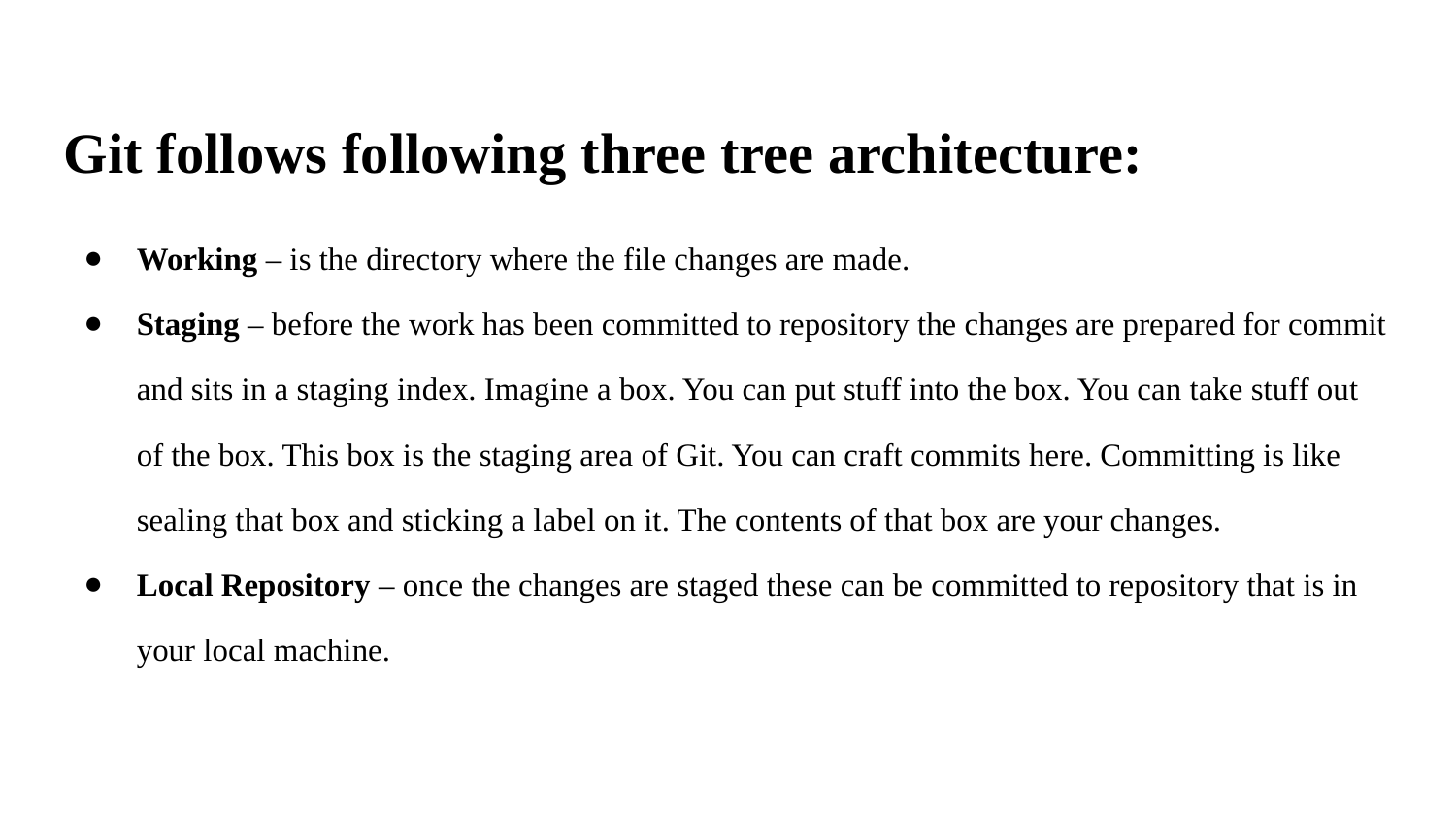

Git follows following three tree architecture:
Working – is the directory where the file changes are made.
Staging – before the work has been committed to repository the changes are prepared for commit and sits in a staging index. Imagine a box. You can put stuff into the box. You can take stuff out of the box. This box is the staging area of Git. You can craft commits here. Committing is like sealing that box and sticking a label on it. The contents of that box are your changes.
Local Repository – once the changes are staged these can be committed to repository that is in your local machine.